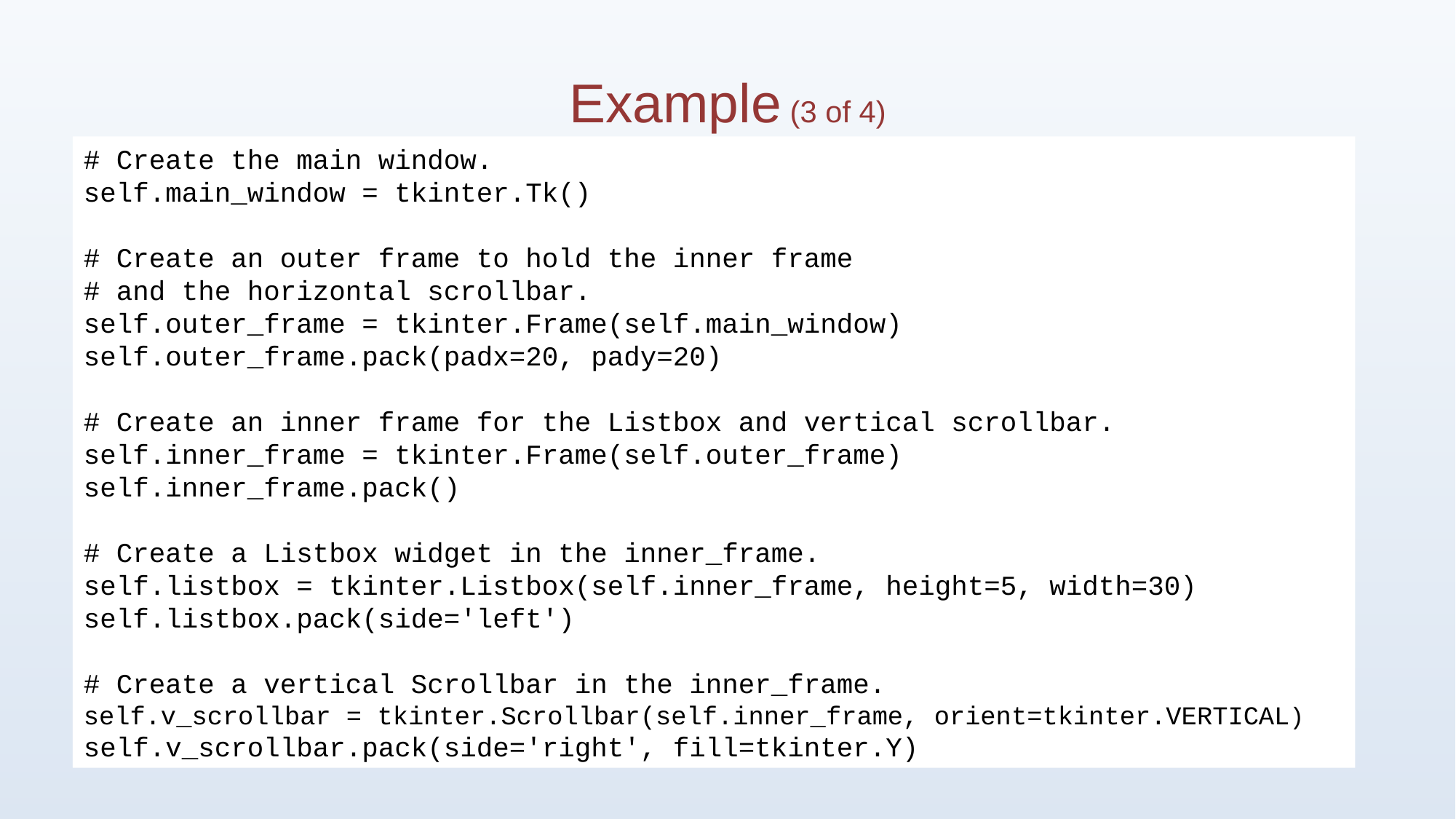

# Example (3 of 4)
# Create the main window.
self.main_window = tkinter.Tk()

# Create an outer frame to hold the inner frame
# and the horizontal scrollbar.
self.outer_frame = tkinter.Frame(self.main_window)
self.outer_frame.pack(padx=20, pady=20)

# Create an inner frame for the Listbox and vertical scrollbar.
self.inner_frame = tkinter.Frame(self.outer_frame)
self.inner_frame.pack()

# Create a Listbox widget in the inner_frame.
self.listbox = tkinter.Listbox(self.inner_frame, height=5, width=30)
self.listbox.pack(side='left')

# Create a vertical Scrollbar in the inner_frame.
self.v_scrollbar = tkinter.Scrollbar(self.inner_frame, orient=tkinter.VERTICAL)
self.v_scrollbar.pack(side='right', fill=tkinter.Y)